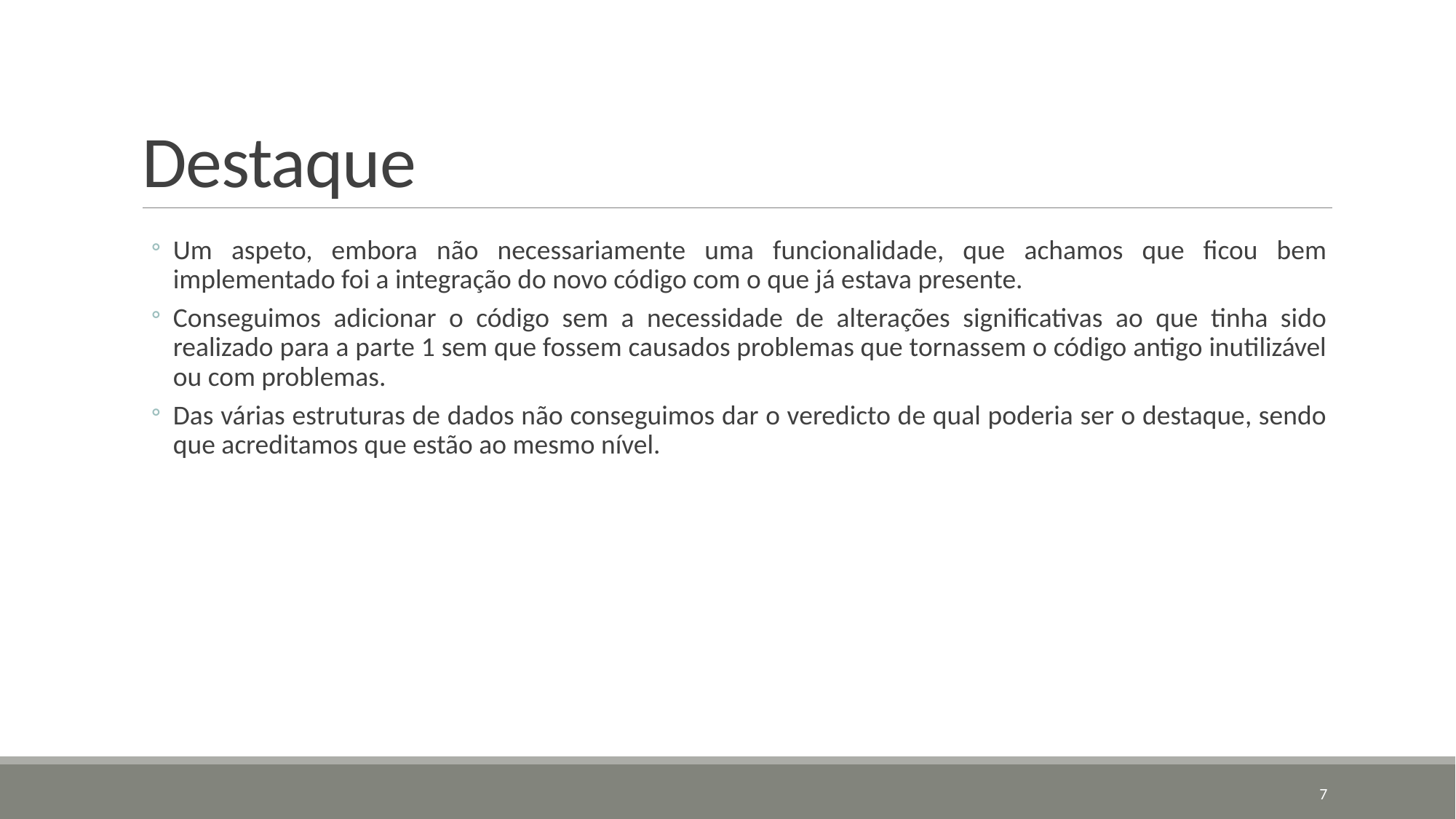

# Destaque
Um aspeto, embora não necessariamente uma funcionalidade, que achamos que ficou bem implementado foi a integração do novo código com o que já estava presente.
Conseguimos adicionar o código sem a necessidade de alterações significativas ao que tinha sido realizado para a parte 1 sem que fossem causados problemas que tornassem o código antigo inutilizável ou com problemas.
Das várias estruturas de dados não conseguimos dar o veredicto de qual poderia ser o destaque, sendo que acreditamos que estão ao mesmo nível.

7